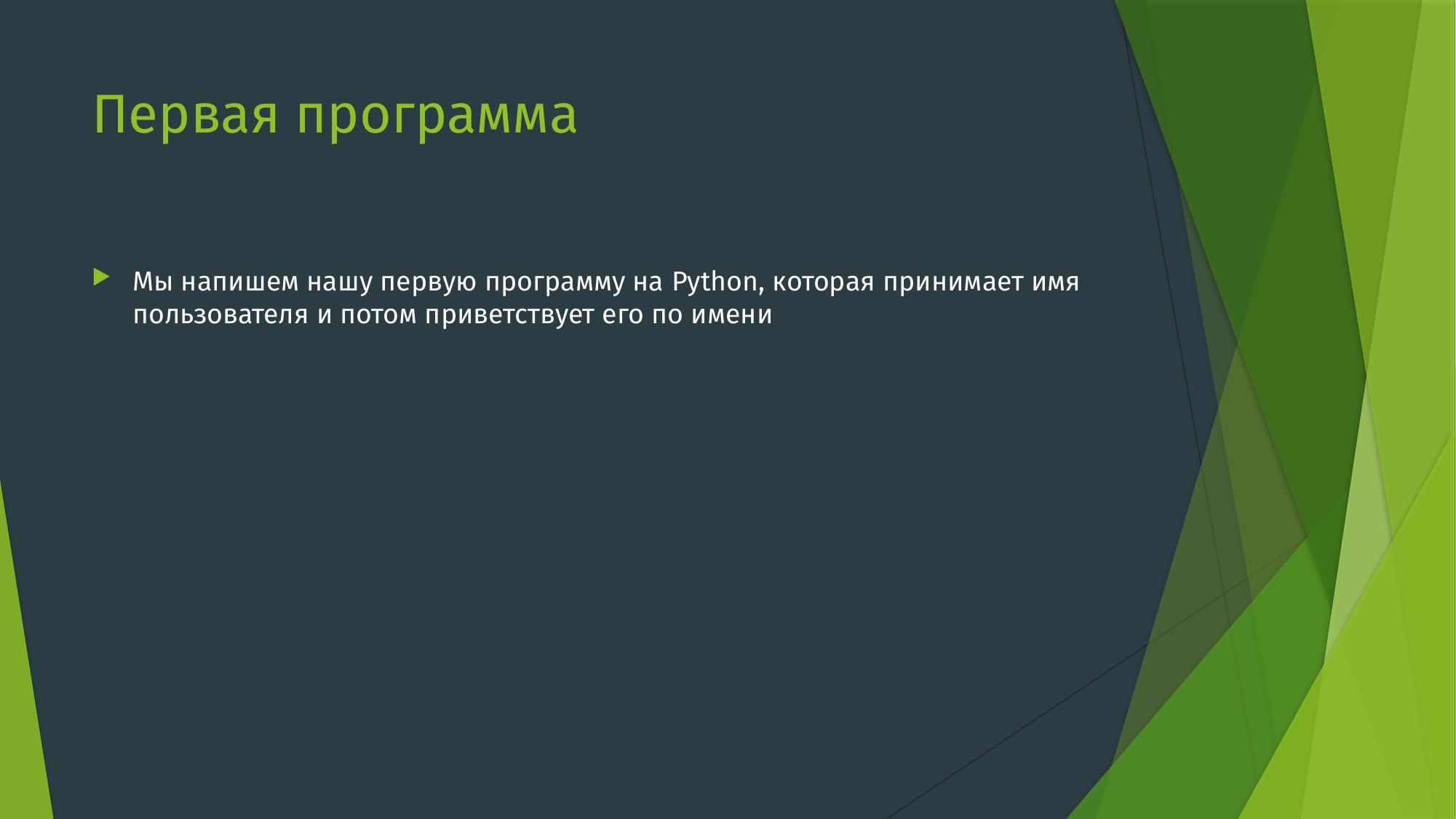

# Первая программа
Мы напишем нашу первую программу на Python, которая принимает имя пользователя и потом приветствует его по имени